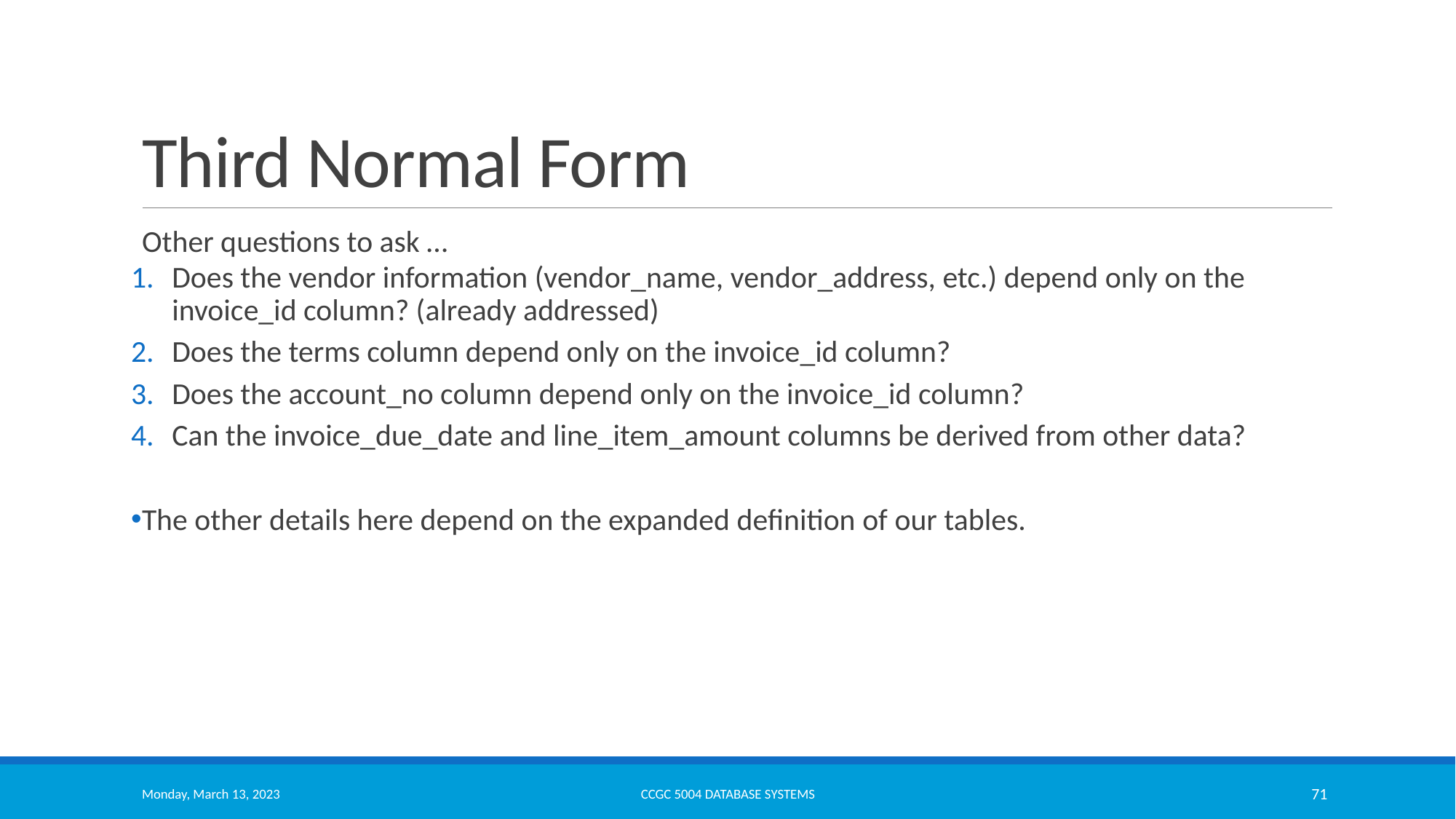

# Third Normal Form
Other questions to ask …
Does the vendor information (vendor_name, vendor_address, etc.) depend only on the invoice_id column? (already addressed)
Does the terms column depend only on the invoice_id column?
Does the account_no column depend only on the invoice_id column?
Can the invoice_due_date and line_item_amount columns be derived from other data?

The other details here depend on the expanded definition of our tables.

Monday, March 13, 2023
CCGC 5004 Database Systems
71